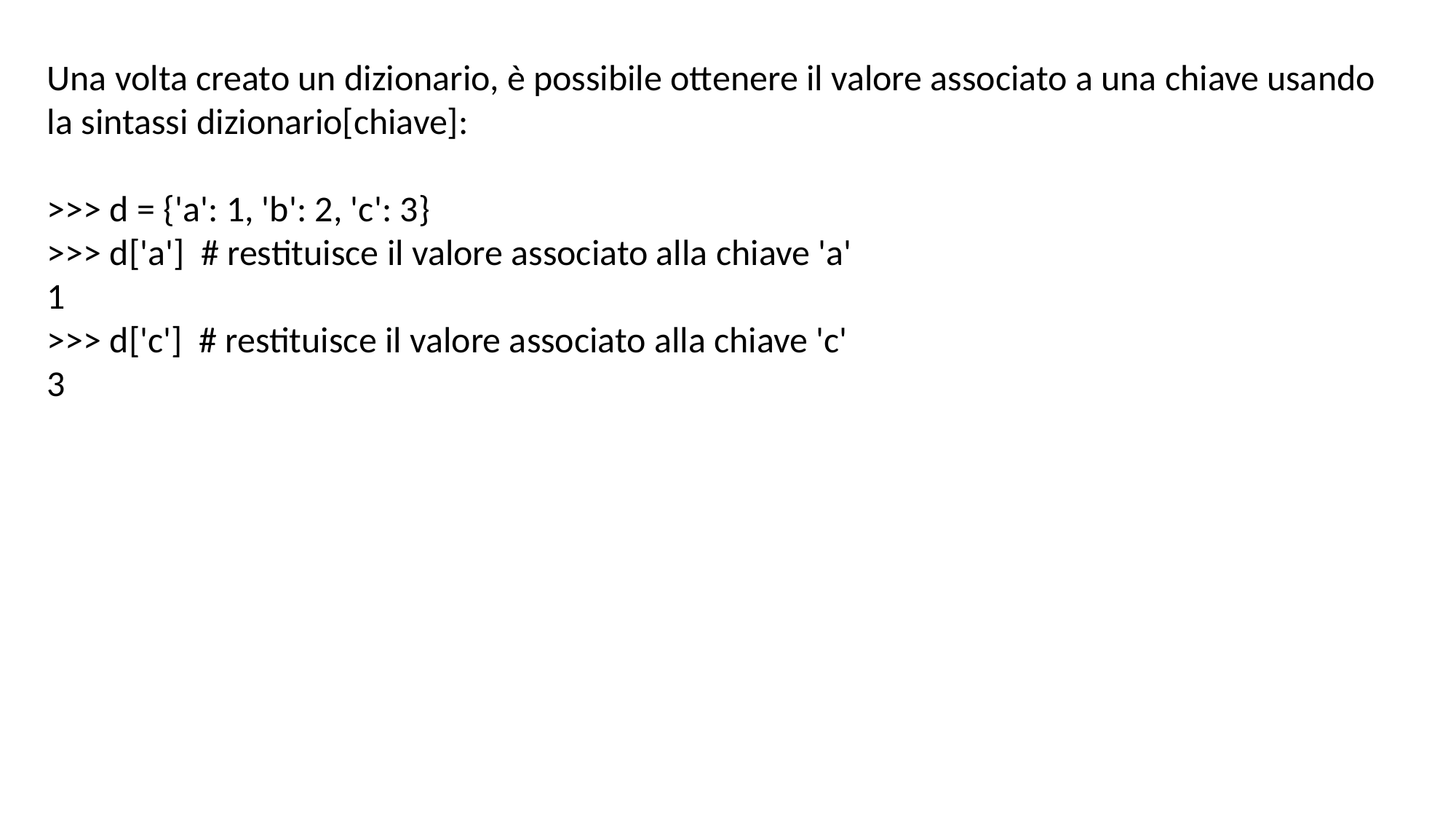

Una volta creato un dizionario, è possibile ottenere il valore associato a una chiave usando la sintassi dizionario[chiave]:

>>> d = {'a': 1, 'b': 2, 'c': 3}
>>> d['a']  # restituisce il valore associato alla chiave 'a'
1
>>> d['c']  # restituisce il valore associato alla chiave 'c'
3